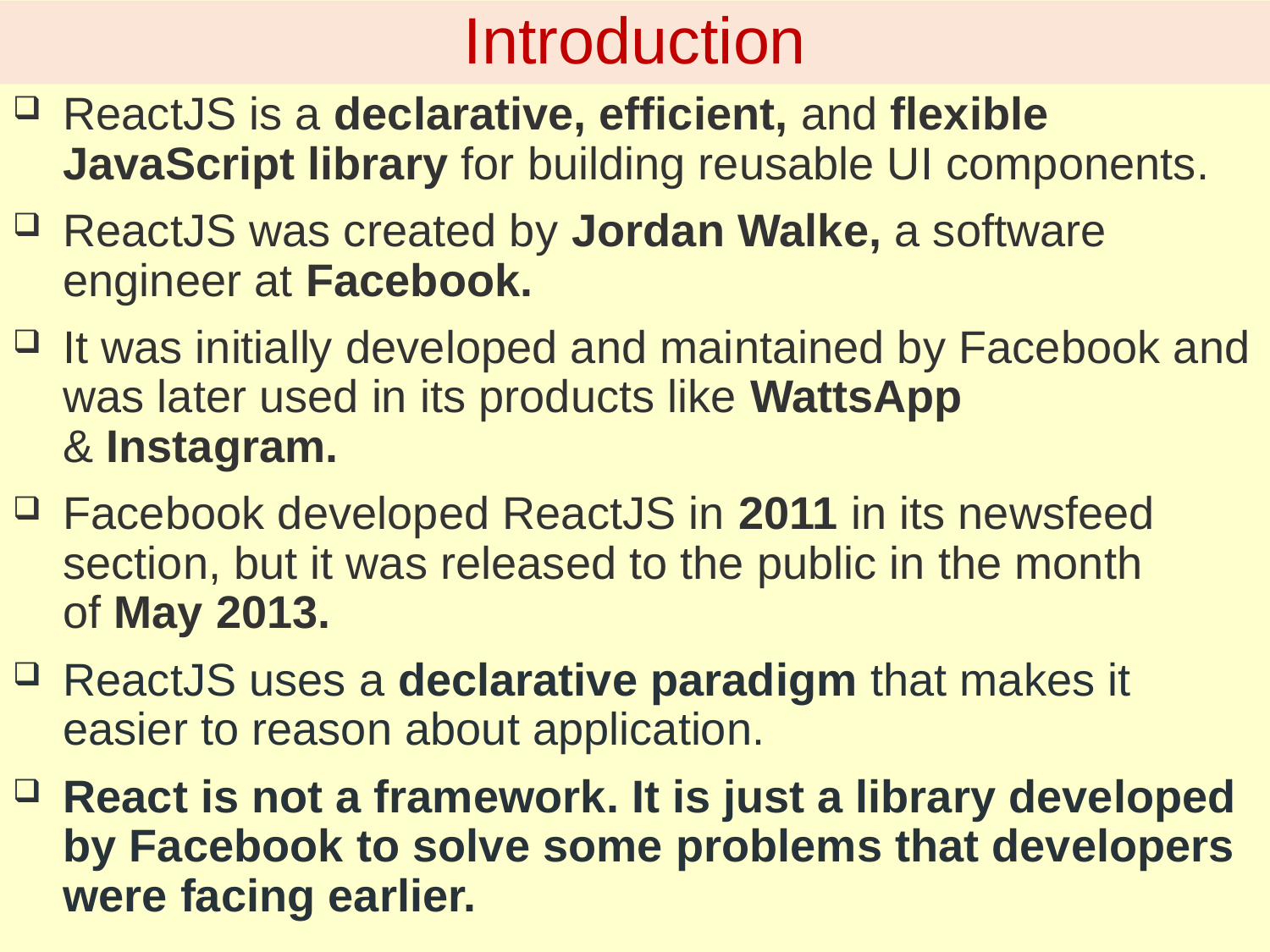

# Introduction
ReactJS is a declarative, efficient, and flexible JavaScript library for building reusable UI components.
ReactJS was created by Jordan Walke, a software engineer at Facebook.
It was initially developed and maintained by Facebook and was later used in its products like WattsApp & Instagram.
Facebook developed ReactJS in 2011 in its newsfeed section, but it was released to the public in the month of May 2013.
ReactJS uses a declarative paradigm that makes it easier to reason about application.
React is not a framework. It is just a library developed by Facebook to solve some problems that developers were facing earlier.